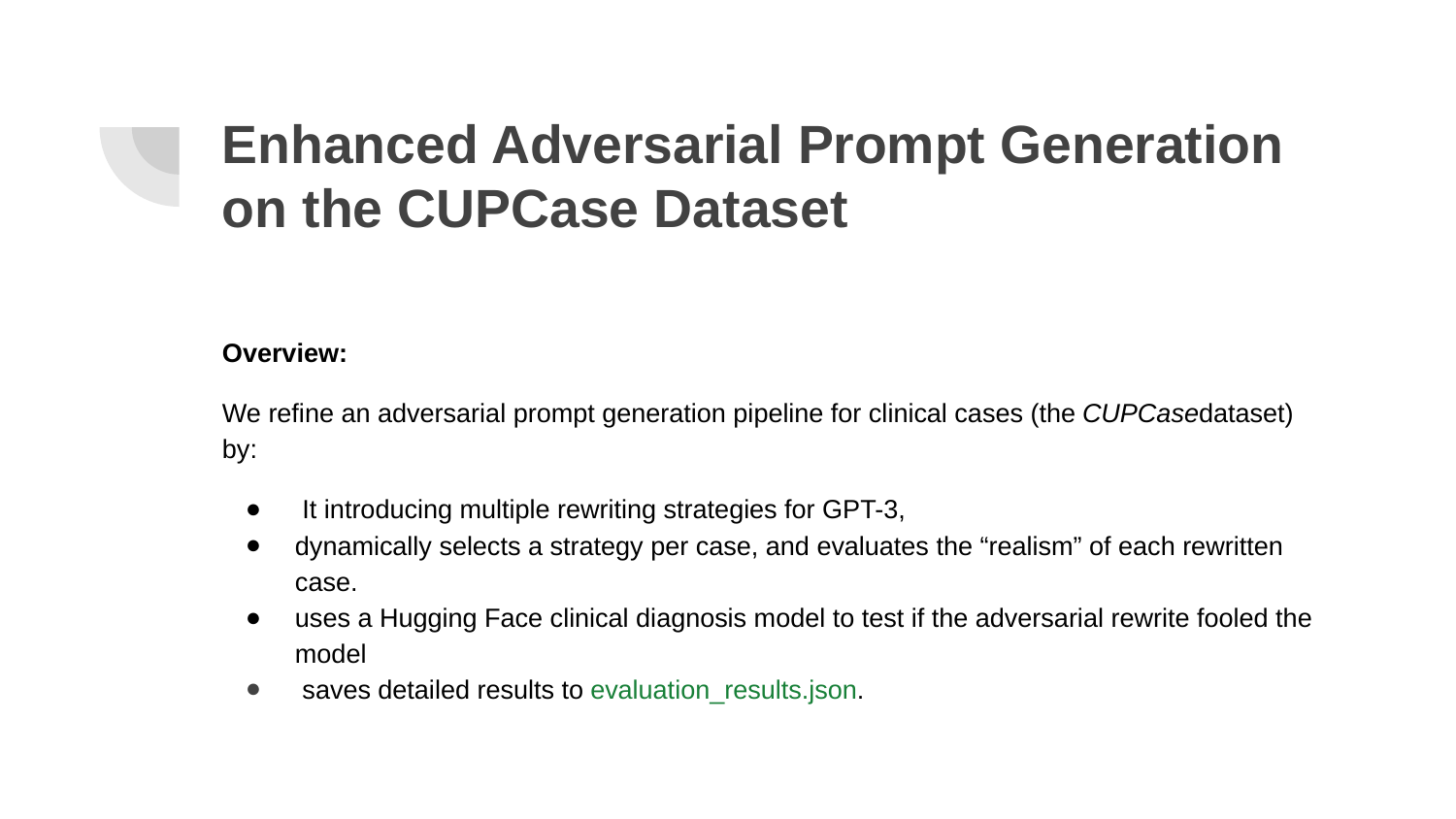

# Enhanced Adversarial Prompt Generation on the CUPCase Dataset
Overview:
We refine an adversarial prompt generation pipeline for clinical cases (the CUPCasedataset) by:
 It introducing multiple rewriting strategies for GPT-3,
dynamically selects a strategy per case, and evaluates the “realism” of each rewritten case.
uses a Hugging Face clinical diagnosis model to test if the adversarial rewrite fooled the model
 saves detailed results to evaluation_results.json.